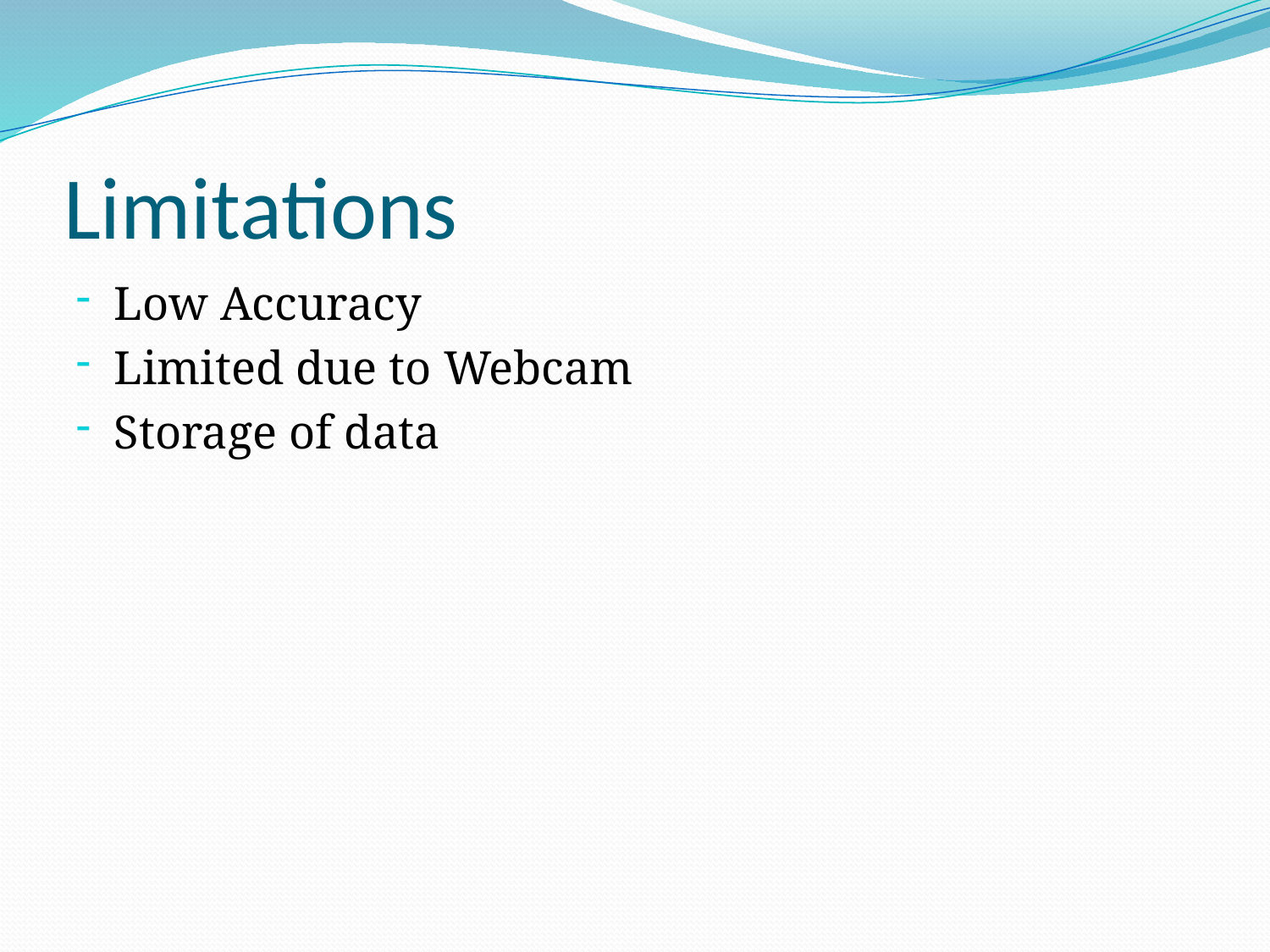

# Limitations
Low Accuracy
Limited due to Webcam
Storage of data